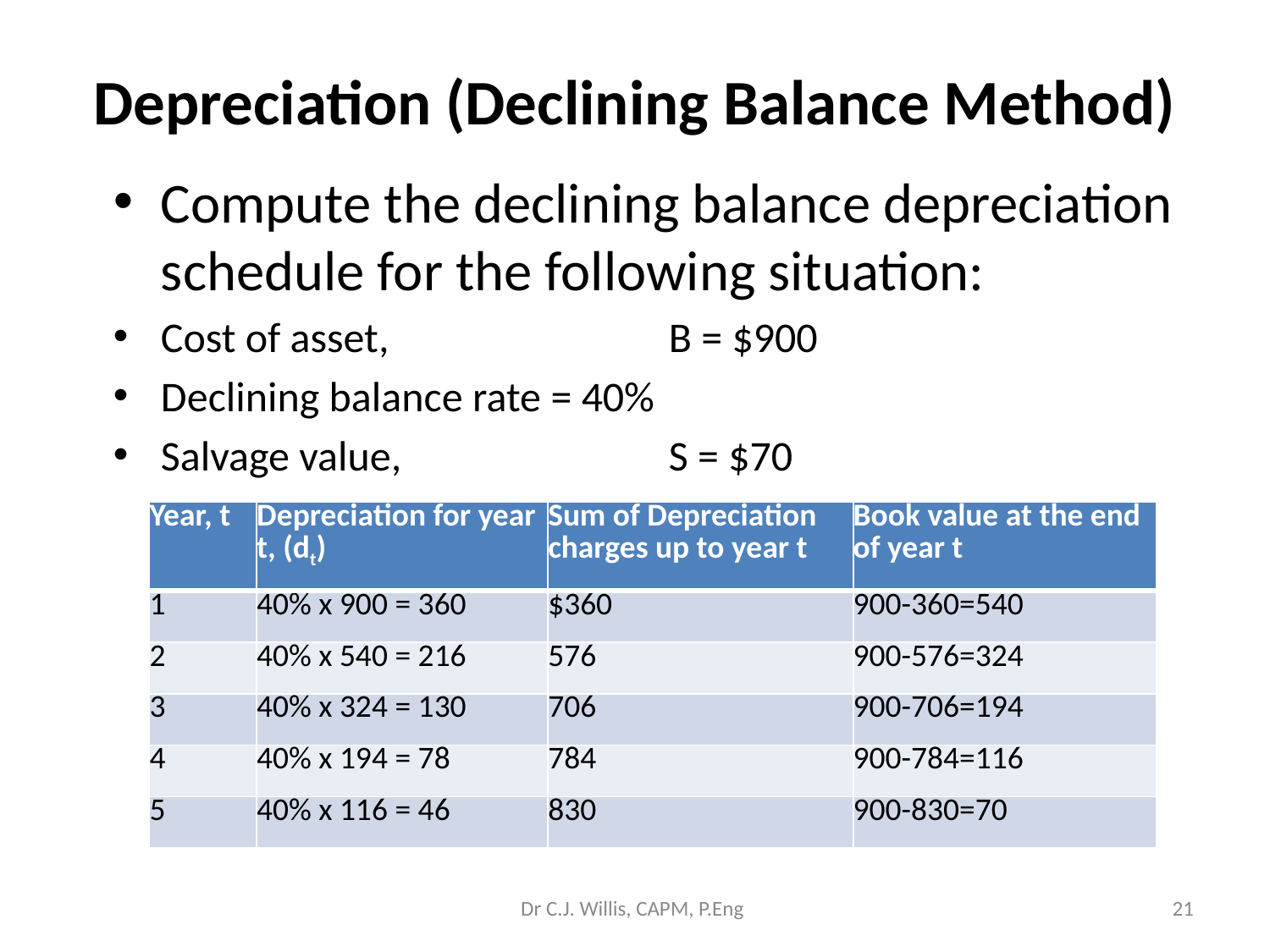

# Depreciation (Declining Balance Method)
Compute the declining balance depreciation schedule for the following situation:
Cost of asset, 			B = $900
Declining balance rate = 40%
Salvage value, 			S = $70

| Year, t | Depreciation for year t, (dt) | Sum of Depreciation charges up to year t | Book value at the end of year t |
| --- | --- | --- | --- |
| 1 | 40% x 900 = 360 | $360 | 900-360=540 |
| 2 | 40% x 540 = 216 | 576 | 900-576=324 |
| 3 | 40% x 324 = 130 | 706 | 900-706=194 |
| 4 | 40% x 194 = 78 | 784 | 900-784=116 |
| 5 | 40% x 116 = 46 | 830 | 900-830=70 |
Dr C.J. Willis, CAPM, P.Eng
21